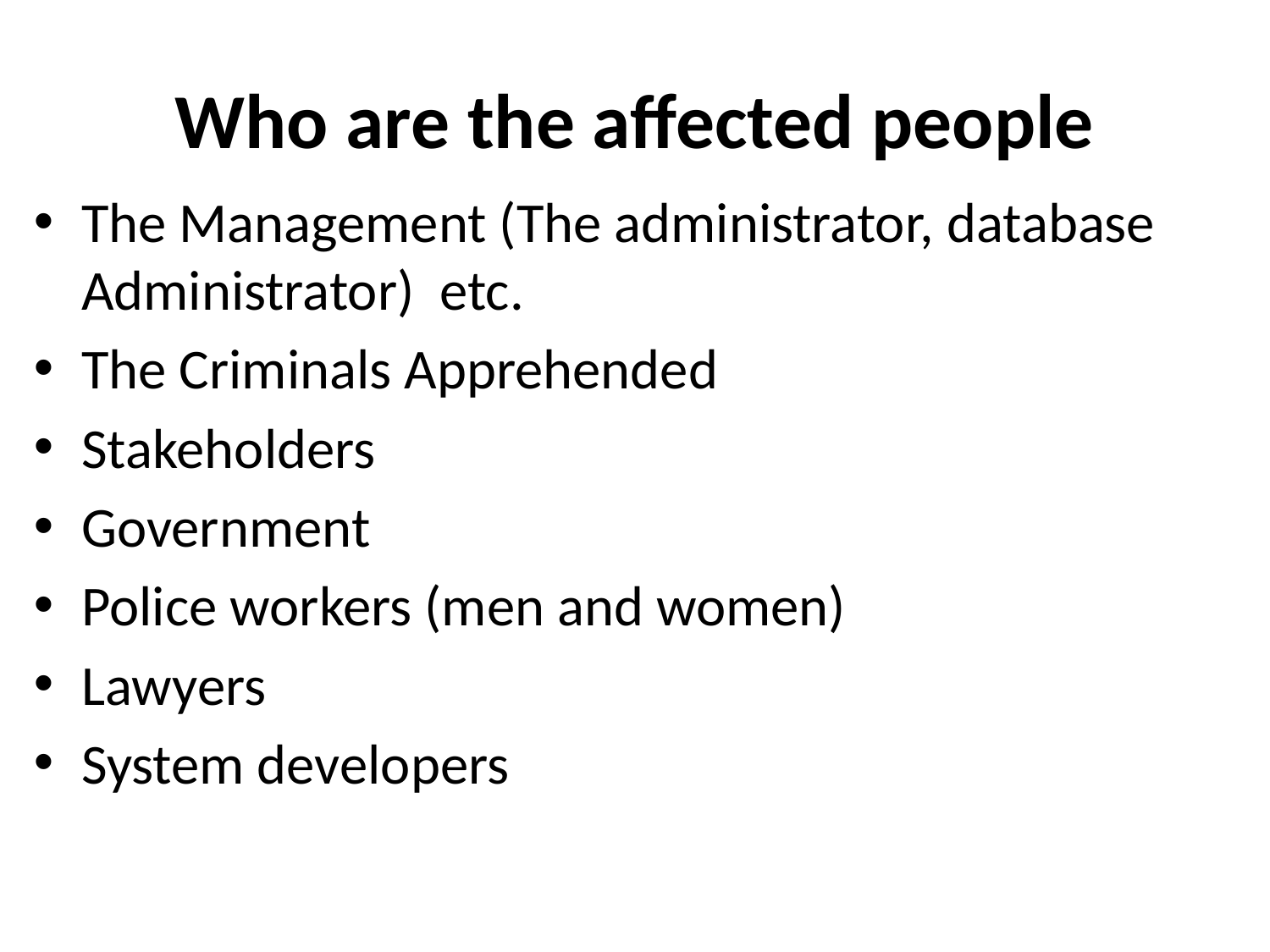

# Who are the affected people
The Management (The administrator, database Administrator)  etc.
The Criminals Apprehended
Stakeholders
Government
Police workers (men and women)
Lawyers
System developers